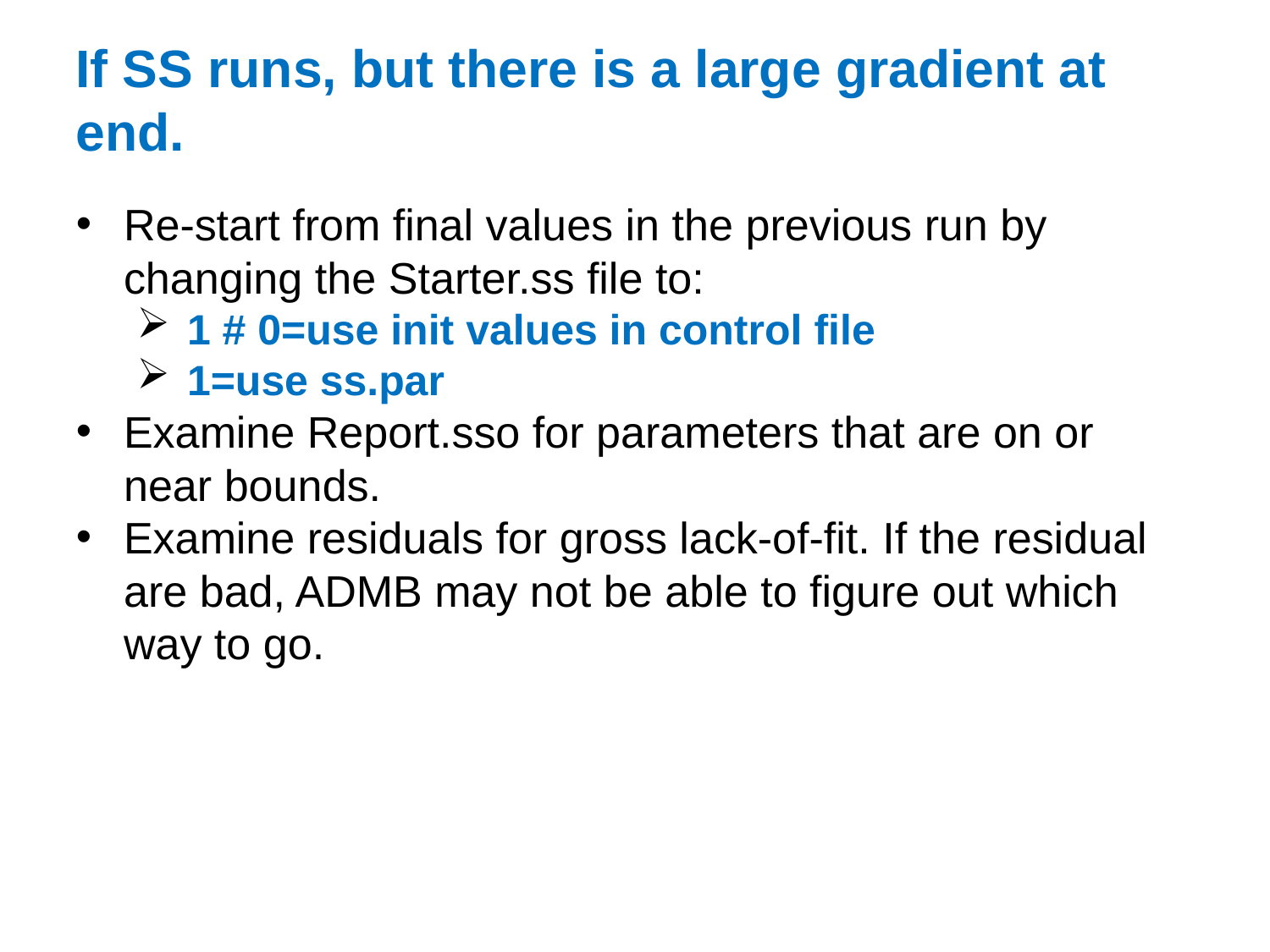

# If SS runs, but there is a large gradient at end.
Re-start from final values in the previous run by changing the Starter.ss file to:
1 # 0=use init values in control file
1=use ss.par
Examine Report.sso for parameters that are on or near bounds.
Examine residuals for gross lack-of-fit. If the residual  are bad, ADMB may not be able to figure out which way to go.